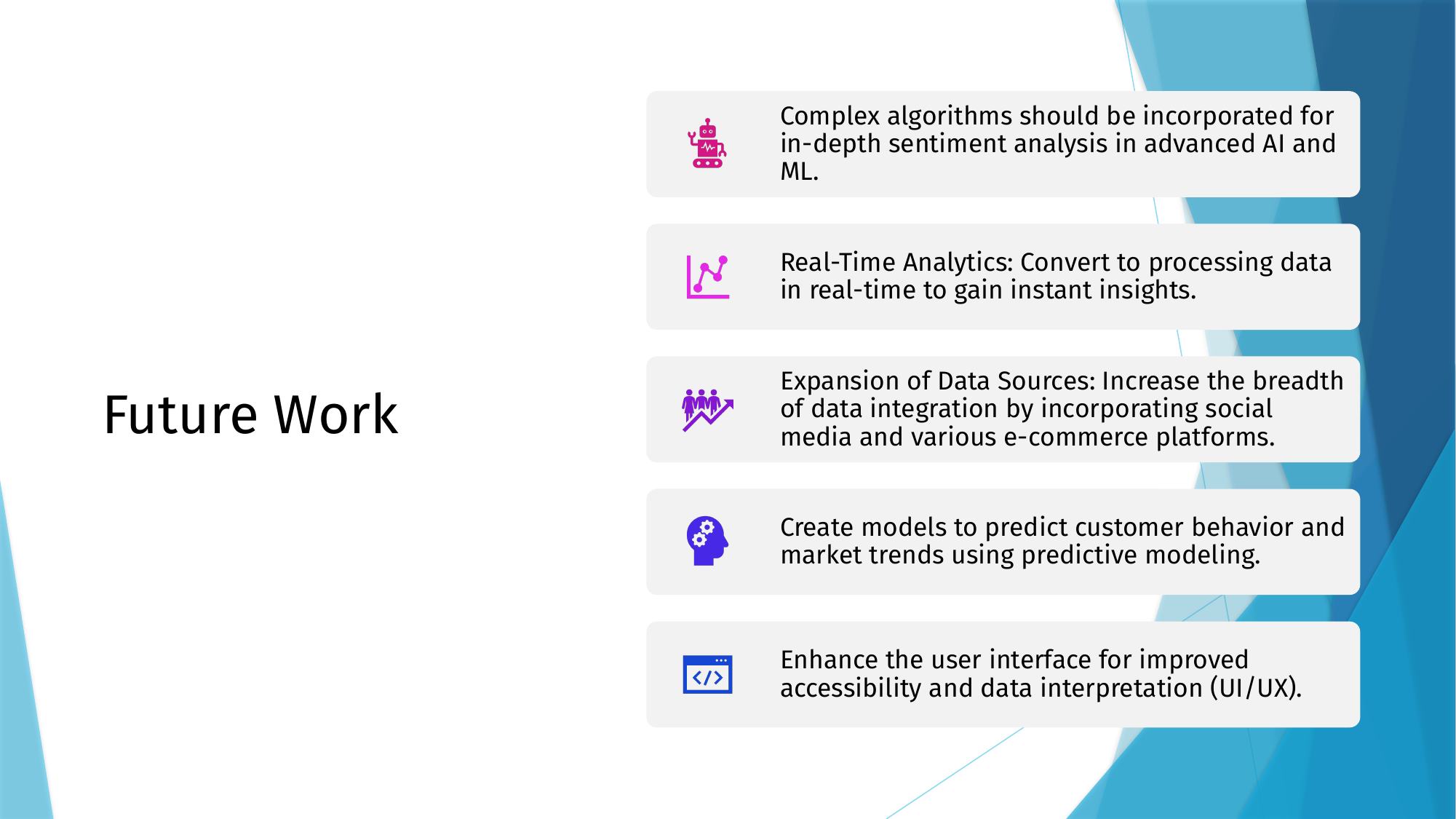

Complex algorithms should be incorporated for in-depth sentiment analysis in advanced AI and ML.
Real-Time Analytics: Convert to processing data in real-time to gain instant insights.
Expansion of Data Sources: Increase the breadth of data integration by incorporating social media and various e-commerce platforms.
Create models to predict customer behavior and market trends using predictive modeling.
Enhance the user interface for improved accessibility and data interpretation (UI/UX).
# Future Work